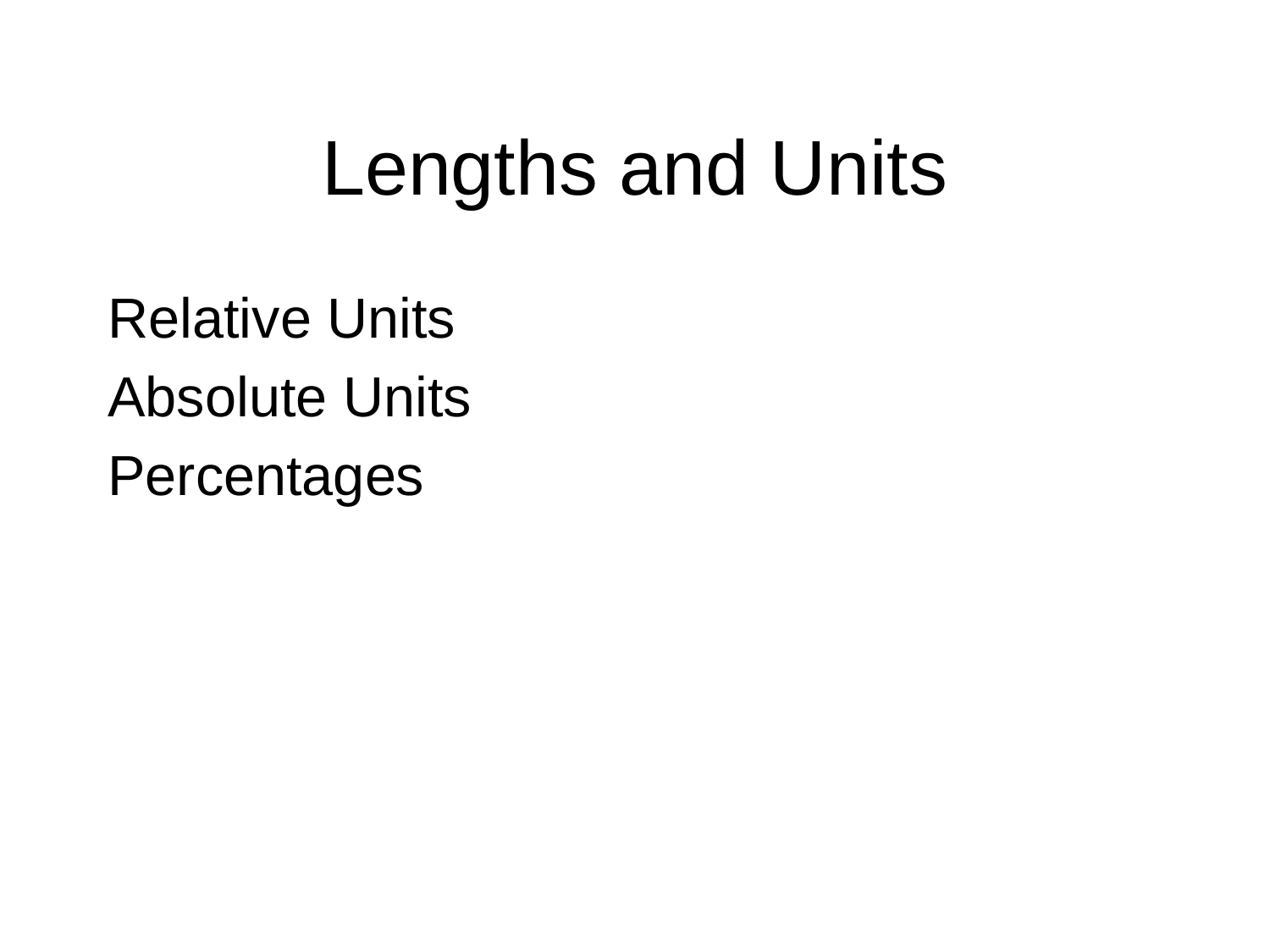

# Lengths and Units
Relative Units
Absolute Units
Percentages